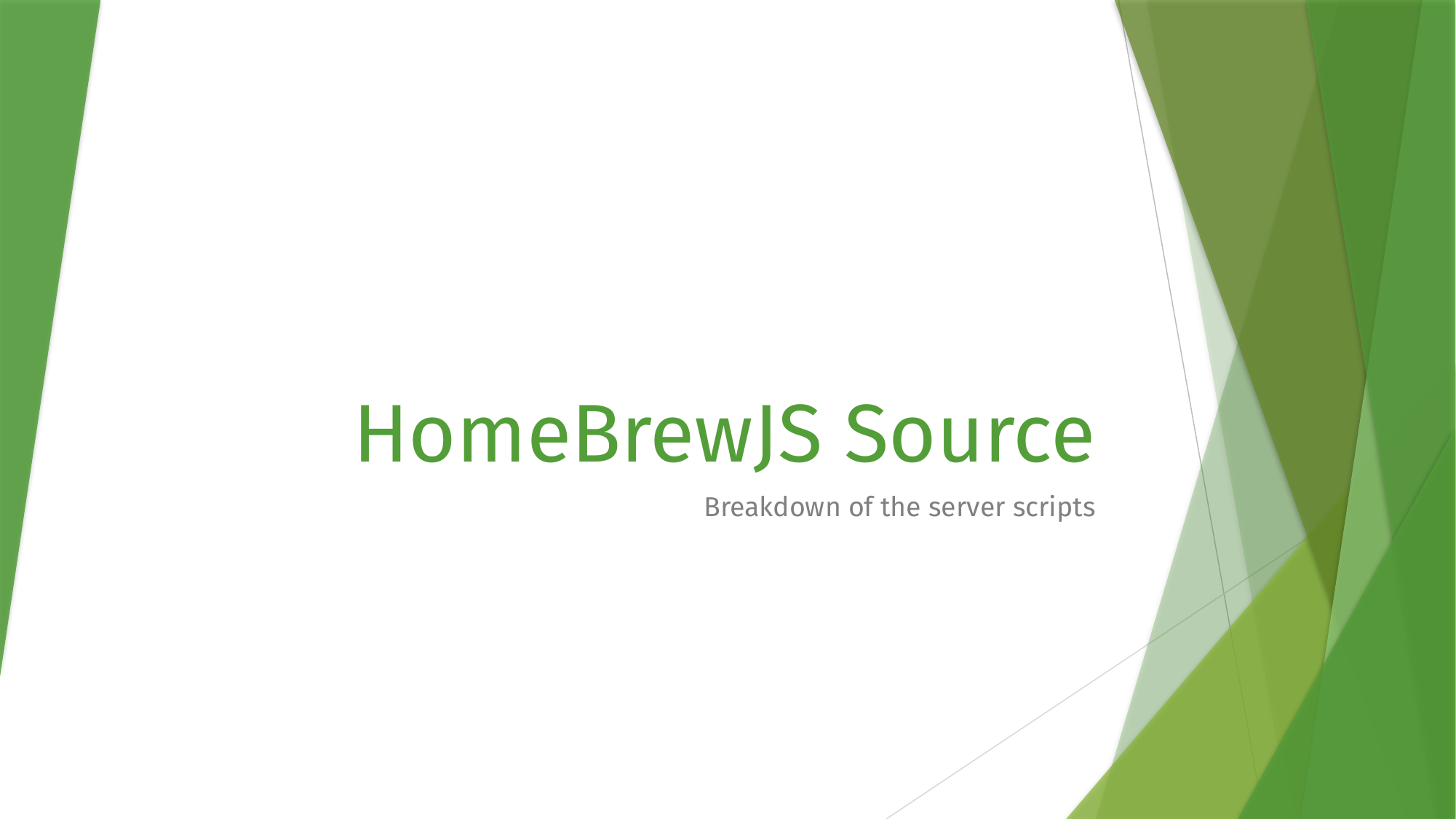

# HomeBrewJS Source
Breakdown of the server scripts